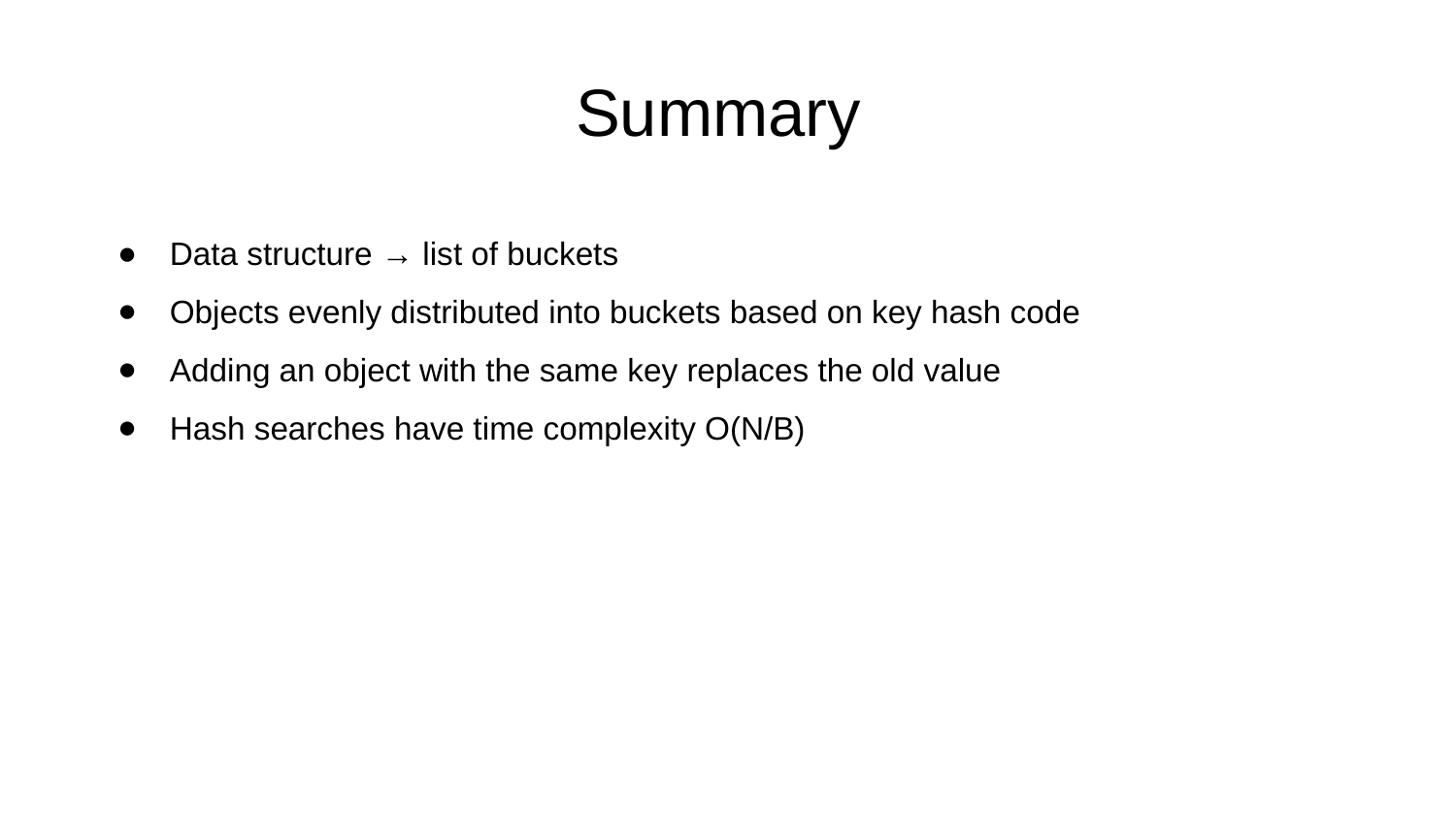

Summary
Data structure → list of buckets
Objects evenly distributed into buckets based on key hash code
Adding an object with the same key replaces the old value
Hash searches have time complexity O(N/B)